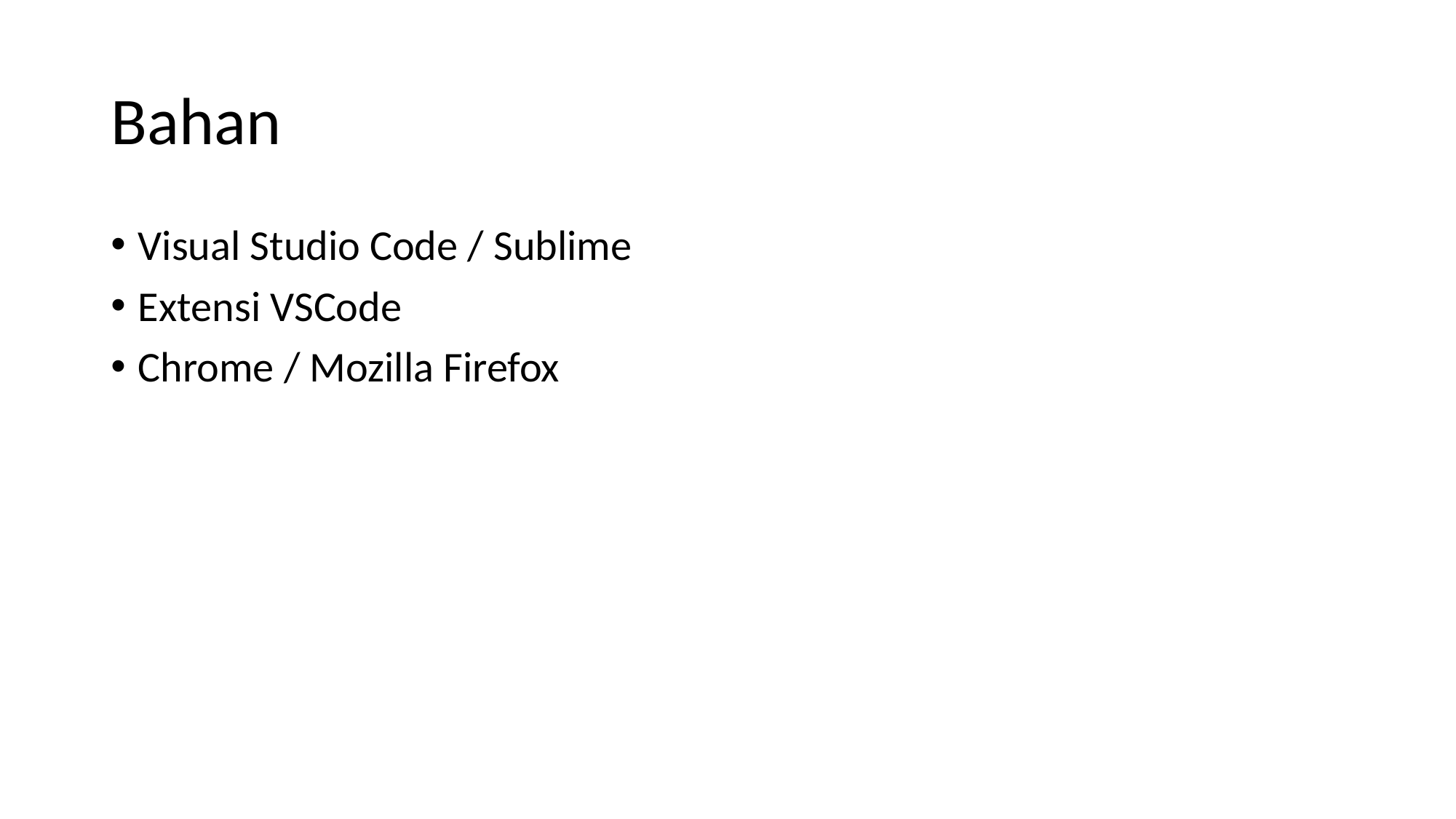

# Bahan
Visual Studio Code / Sublime
Extensi VSCode
Chrome / Mozilla Firefox